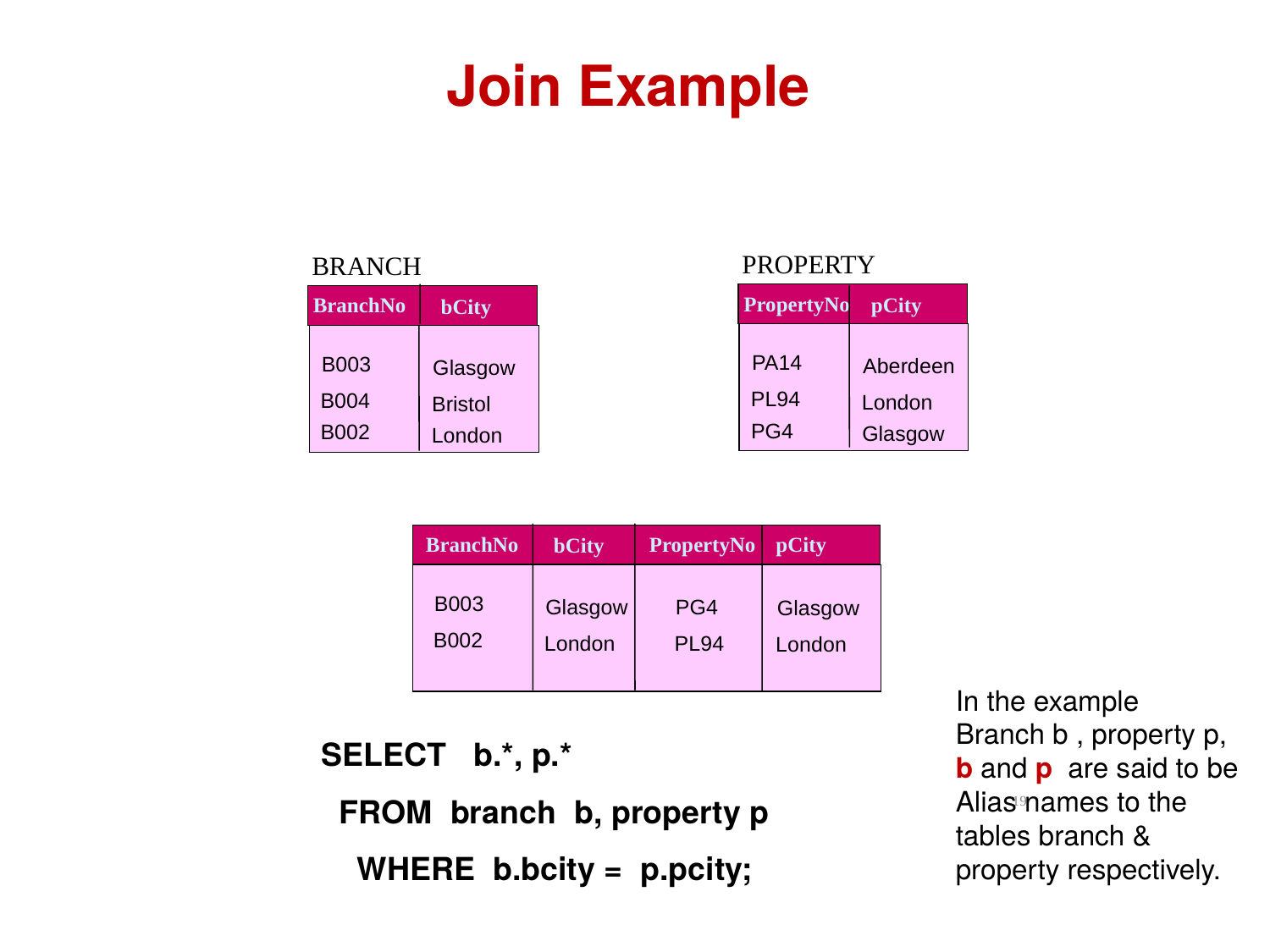

# Join Example
PROPERTY
BRANCH

PropertyNo

pCity

BranchNo

bCity

PA14
B003
Aberdeen
Glasgow
PL94
B004
London
Bristol
PG4
B002
Glasgow
London

BranchNo
PropertyNo
pCity
bCity

B003
Glasgow
PG4
Glasgow
B002
London
PL94
London
In the example  Branch b , property p,  b and p  are said to be Alias names to the tables branch & property respectively.
SELECT   b.*, p.*
  FROM  branch  b, property p
    WHERE  b.bcity =  p.pcity;
19